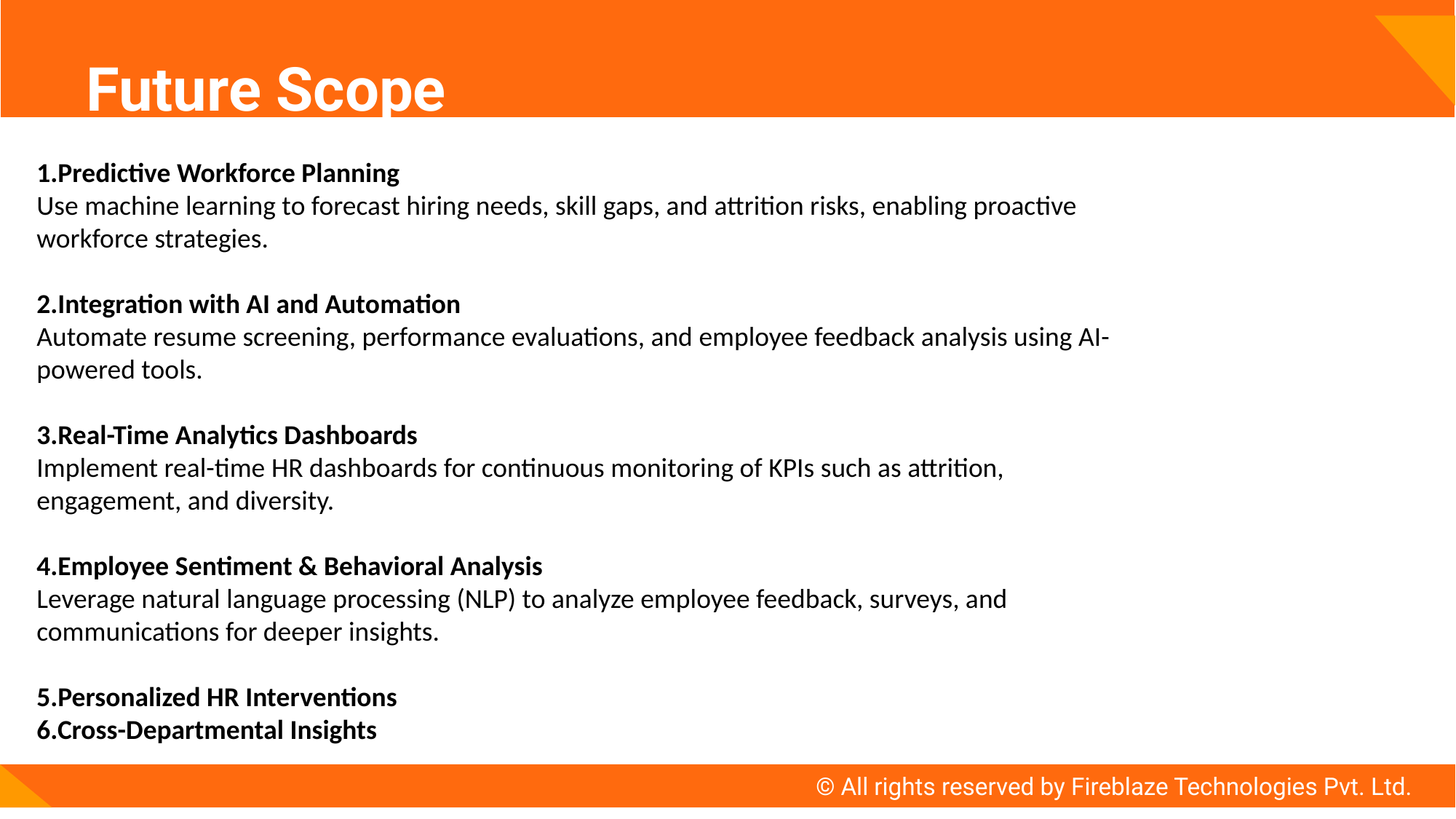

# Future Scope

1.Predictive Workforce Planning
Use machine learning to forecast hiring needs, skill gaps, and attrition risks, enabling proactive workforce strategies.

2.Integration with AI and Automation
Automate resume screening, performance evaluations, and employee feedback analysis using AI-powered tools.

3.Real-Time Analytics Dashboards
Implement real-time HR dashboards for continuous monitoring of KPIs such as attrition, engagement, and diversity.

4.Employee Sentiment & Behavioral Analysis
Leverage natural language processing (NLP) to analyze employee feedback, surveys, and communications for deeper insights.

5.Personalized HR Interventions
6.Cross-Departmental Insights

© All rights reserved by Fireblaze Technologies Pvt. Ltd.